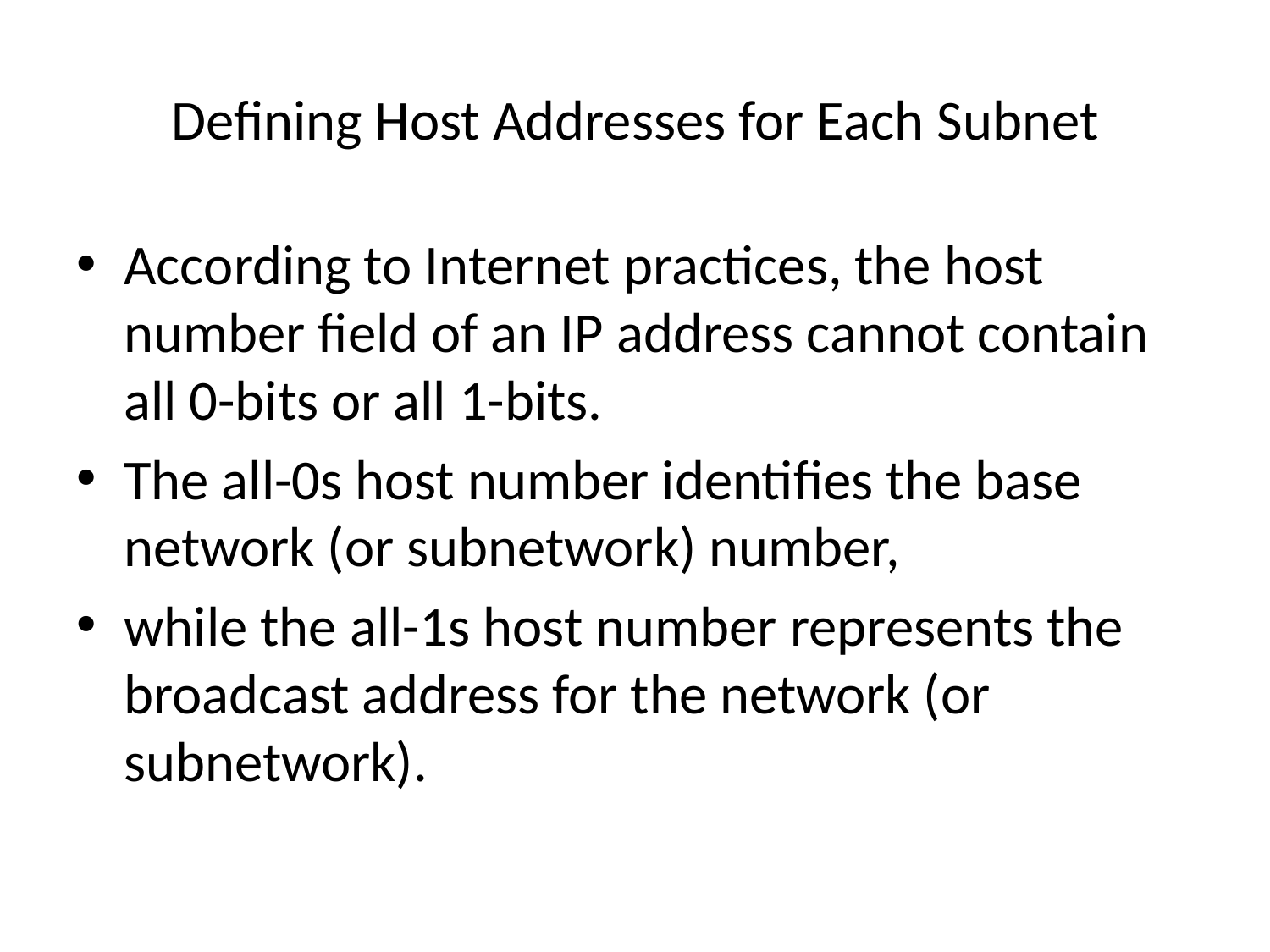

# Defining Host Addresses for Each Subnet
According to Internet practices, the host number field of an IP address cannot contain all 0-bits or all 1-bits.
The all-0s host number identifies the base network (or subnetwork) number,
while the all-1s host number represents the broadcast address for the network (or subnetwork).